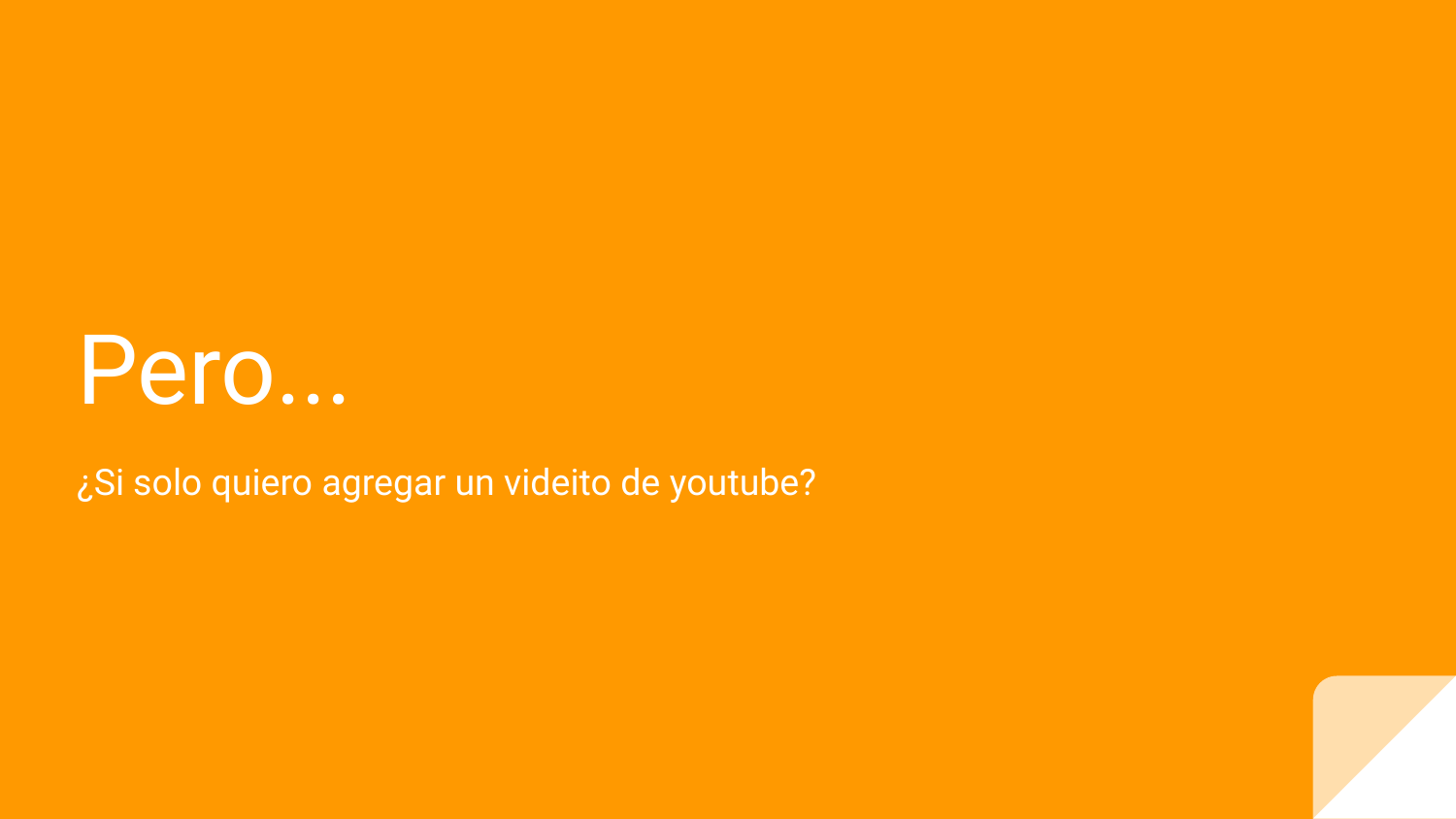

# Pero...
¿Si solo quiero agregar un videito de youtube?